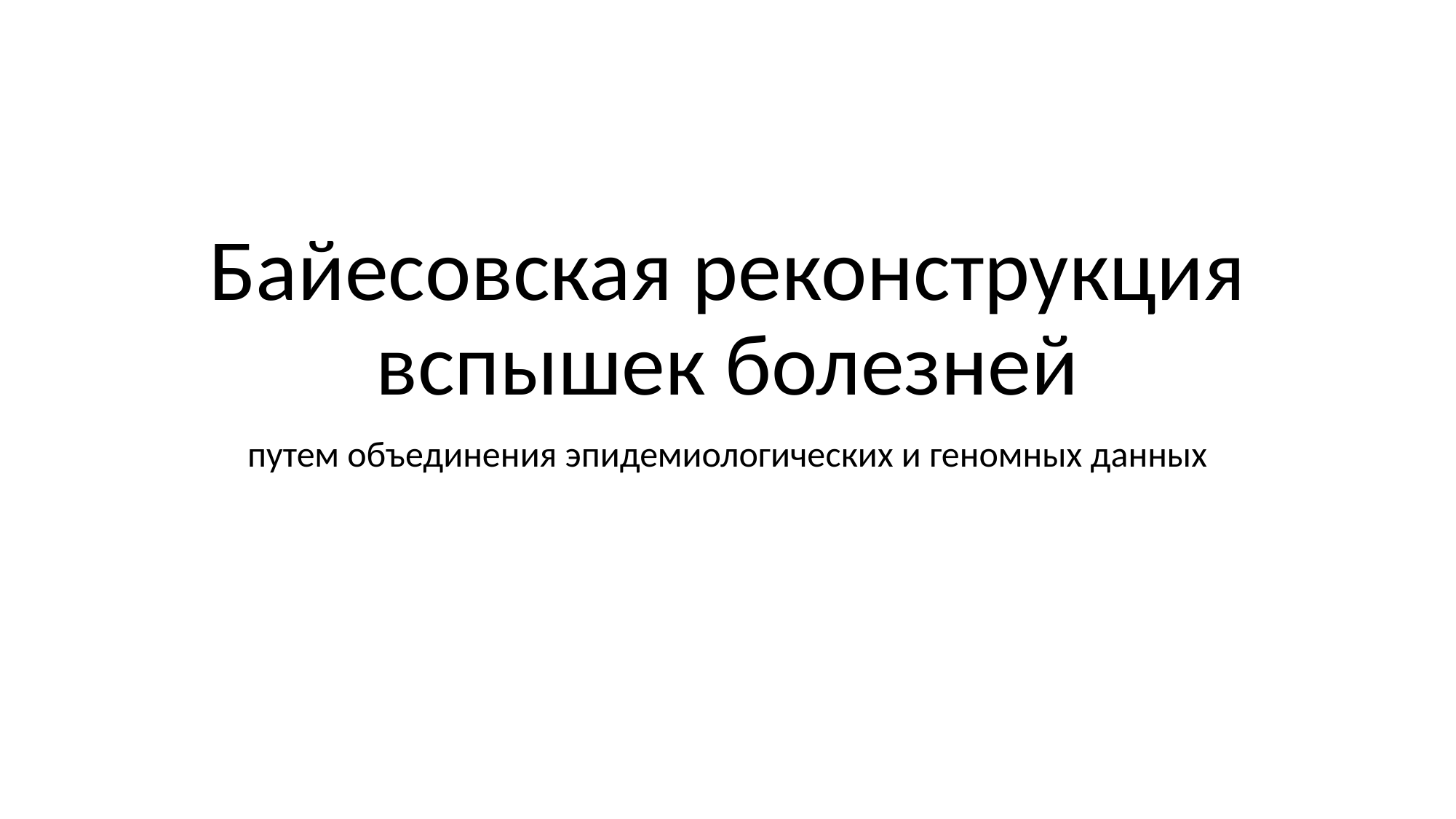

# Байесовская реконструкция вспышек болезней
путем объединения эпидемиологических и геномных данных